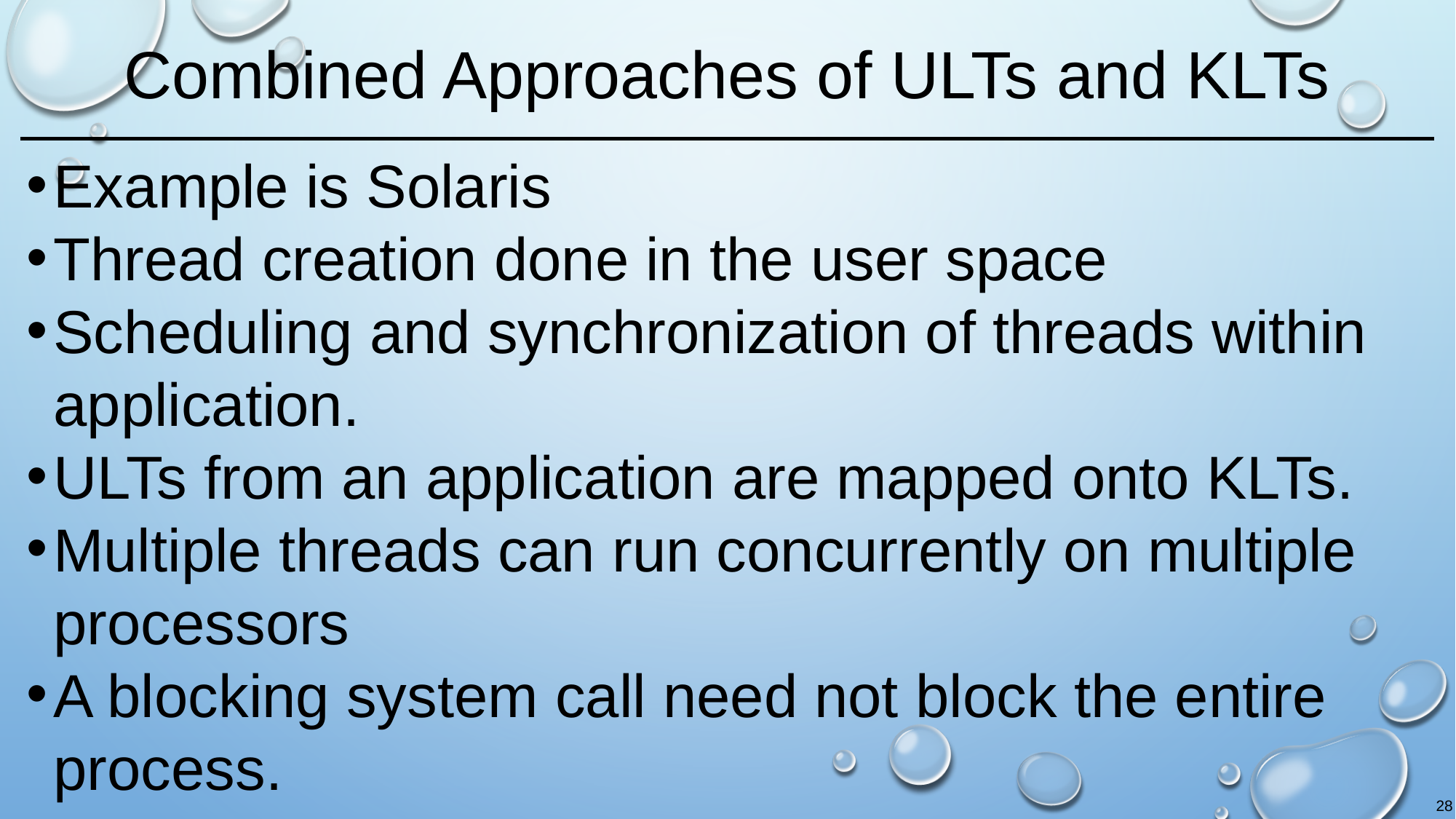

# Combined Approaches of ULTs and KLTs
Example is Solaris
Thread creation done in the user space
Scheduling and synchronization of threads within application.
ULTs from an application are mapped onto KLTs.
Multiple threads can run concurrently on multiple processors
A blocking system call need not block the entire process.
28